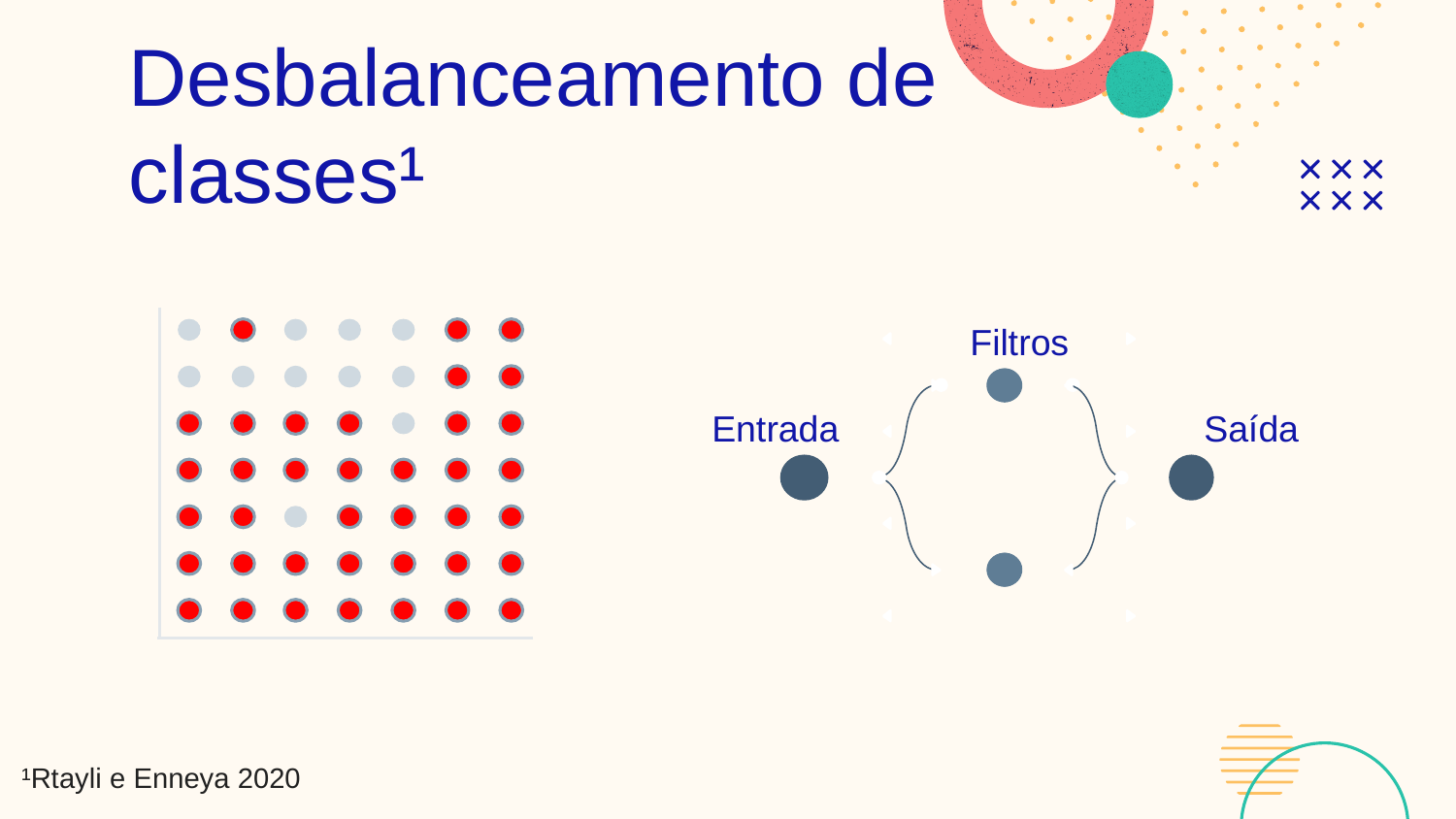

# Desbalanceamento de classes¹

Filtros

Entrada
Saída
¹Rtayli e Enneya 2020